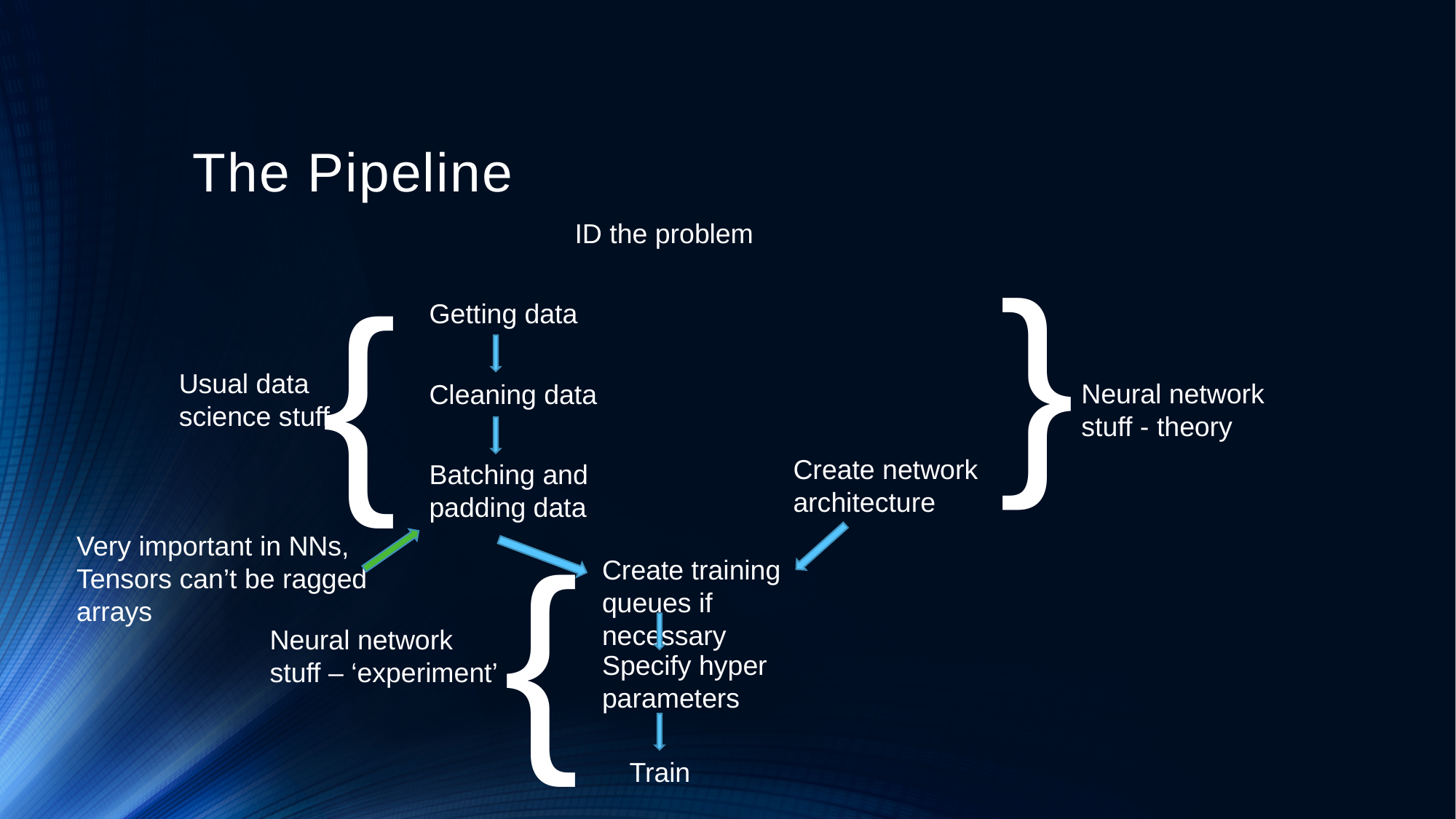

# The Pipeline
ID the problem
{
Getting data
{

Usual data
science stuff
Neural network
stuff - theory
Cleaning data

Create network architecture
Batching and padding data
{

Very important in NNs,
Tensors can’t be ragged
arrays
Create training queues if necessary

Neural network
stuff – ‘experiment’
Specify hyper parameters

Train